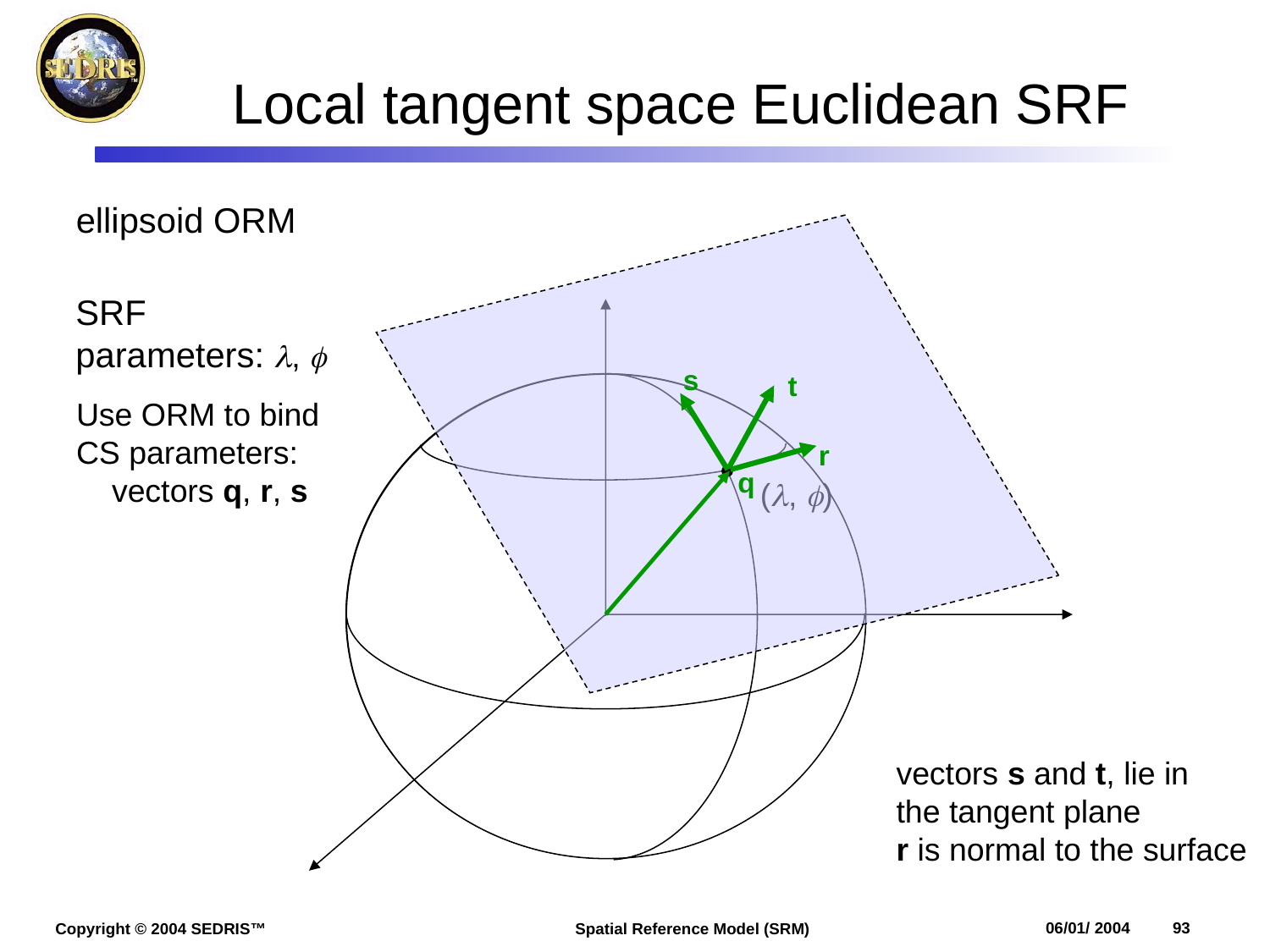

# Local tangent space Euclidean SRF
ellipsoid ORM

vectors s and t, lie in
the tangent plane
r is normal to the surface

SRF
parameters: λ, φ

(λ, φ)

s
t

r

q

Use ORM to bind
CS parameters:
    vectors q, r, s